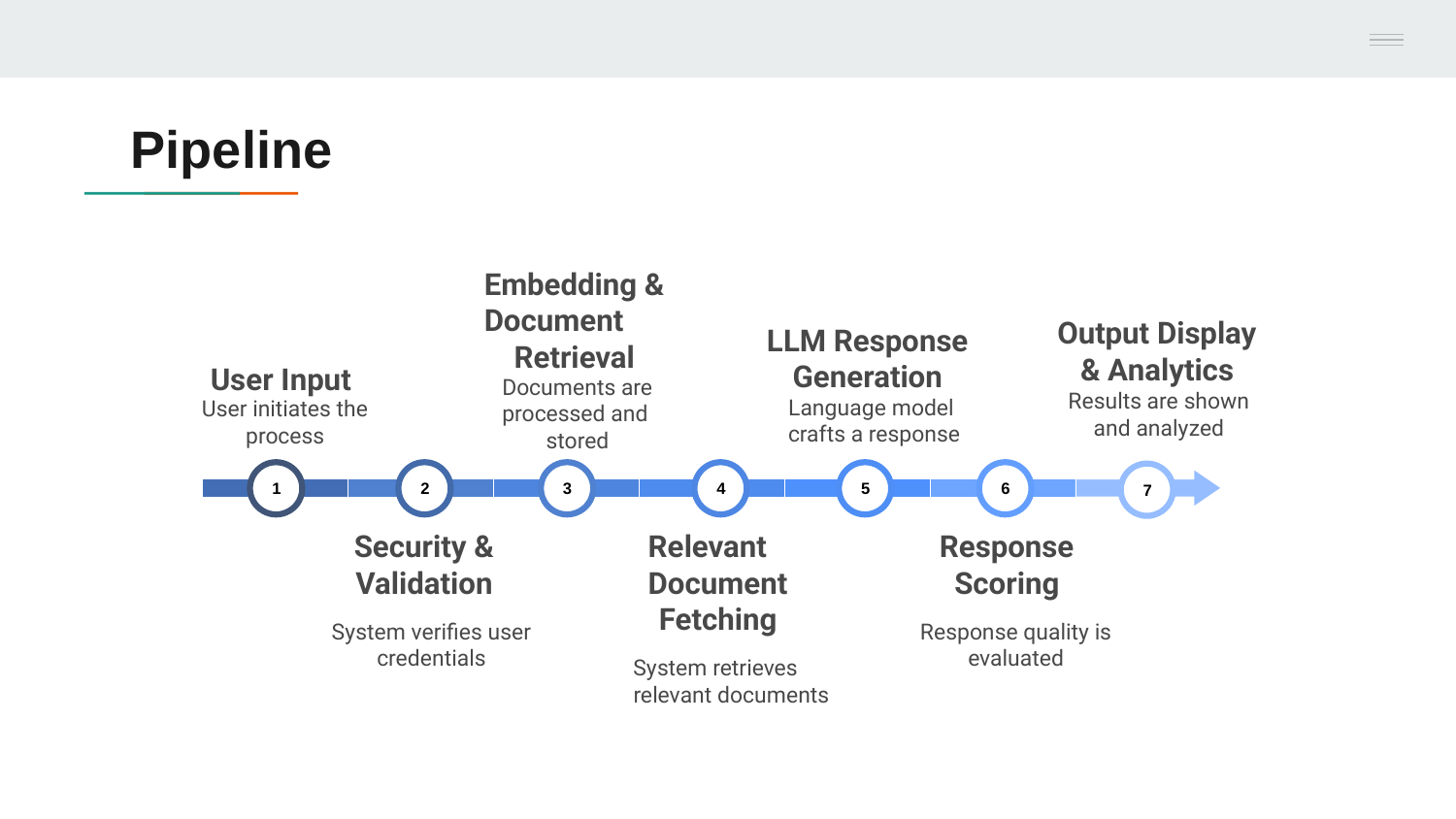

# Pipeline
Embedding &
Document
Retrieval
Output Display
& Analytics
LLM Response
Generation
User Input
Documents are
processed and
stored
Results are shown
and analyzed
Language model
crafts a response
User initiates the
process

Security &
Validation
Relevant
Document
Fetching
Response
Scoring
System verifies user
credentials
Response quality is
evaluated
System retrieves
relevant documents
1
2
3
4
5
6
7